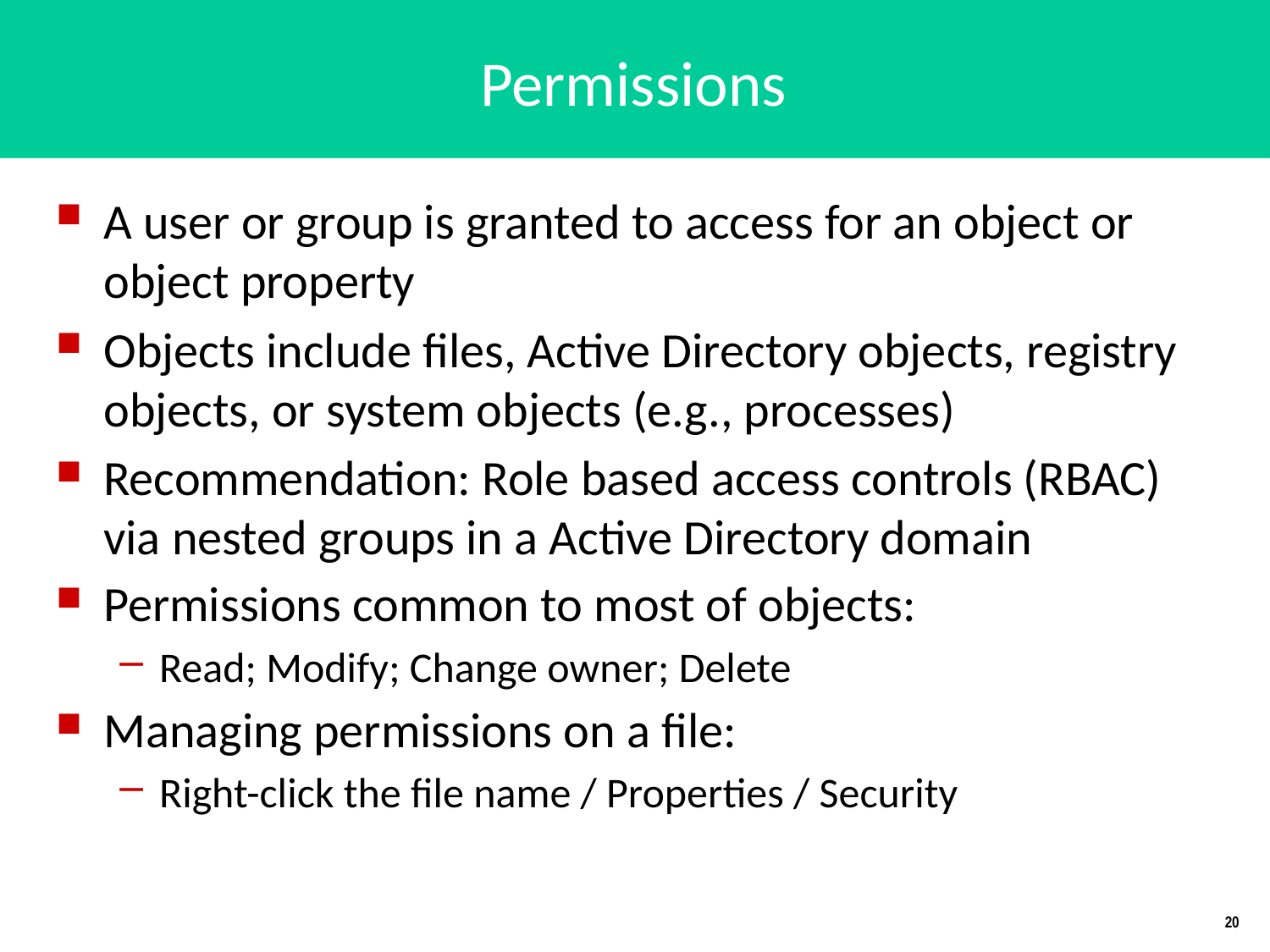

# Permissions
A user or group is granted to access for an object or object property
Objects include files, Active Directory objects, registry objects, or system objects (e.g., processes)
Recommendation: Role based access controls (RBAC) via nested groups in a Active Directory domain
Permissions common to most of objects:
Read; Modify; Change owner; Delete
Managing permissions on a file:
Right-click the file name / Properties / Security